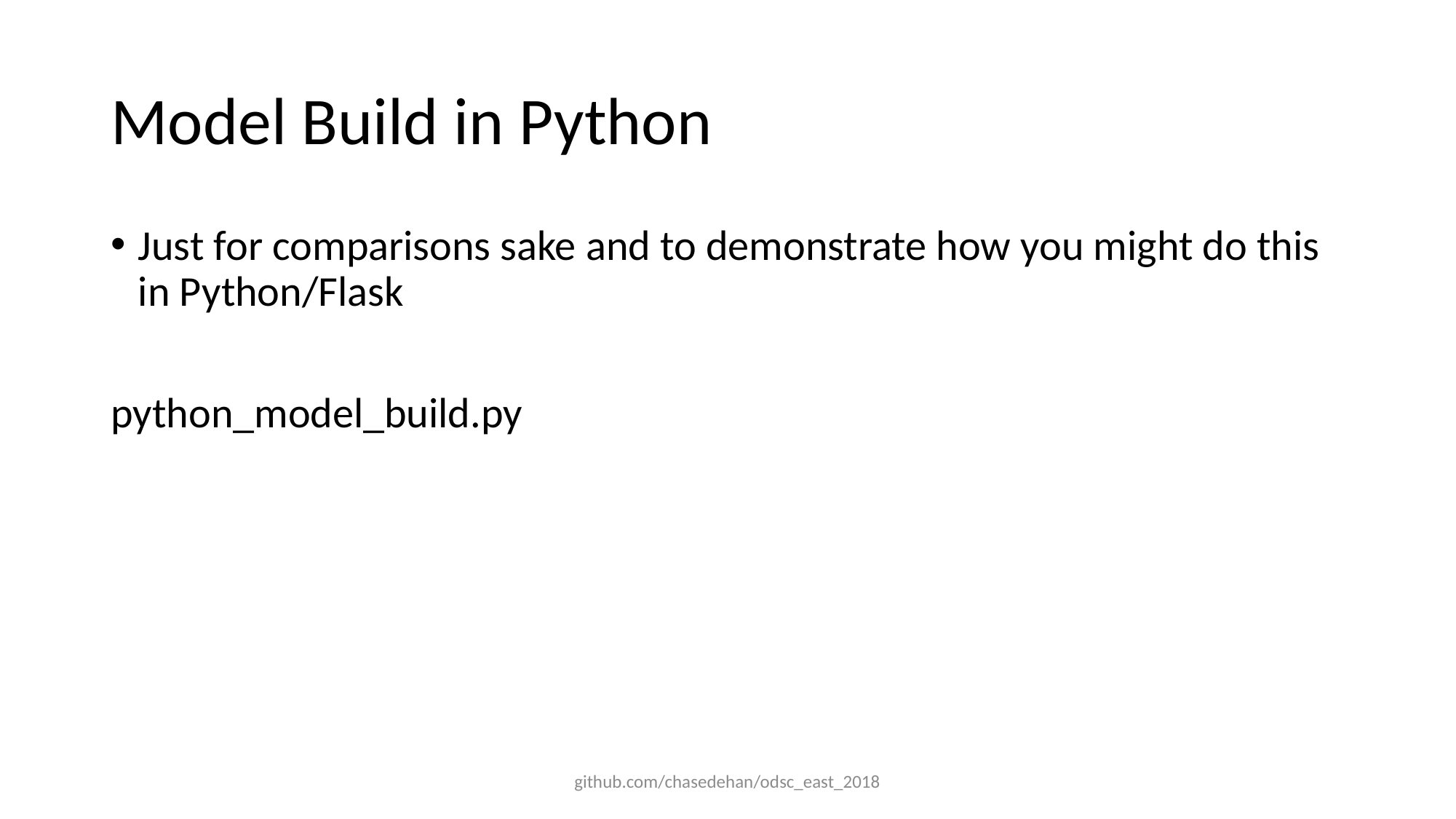

# Model Build in Python
Just for comparisons sake and to demonstrate how you might do this in Python/Flask

python_model_build.py
github.com/chasedehan/odsc_east_2018